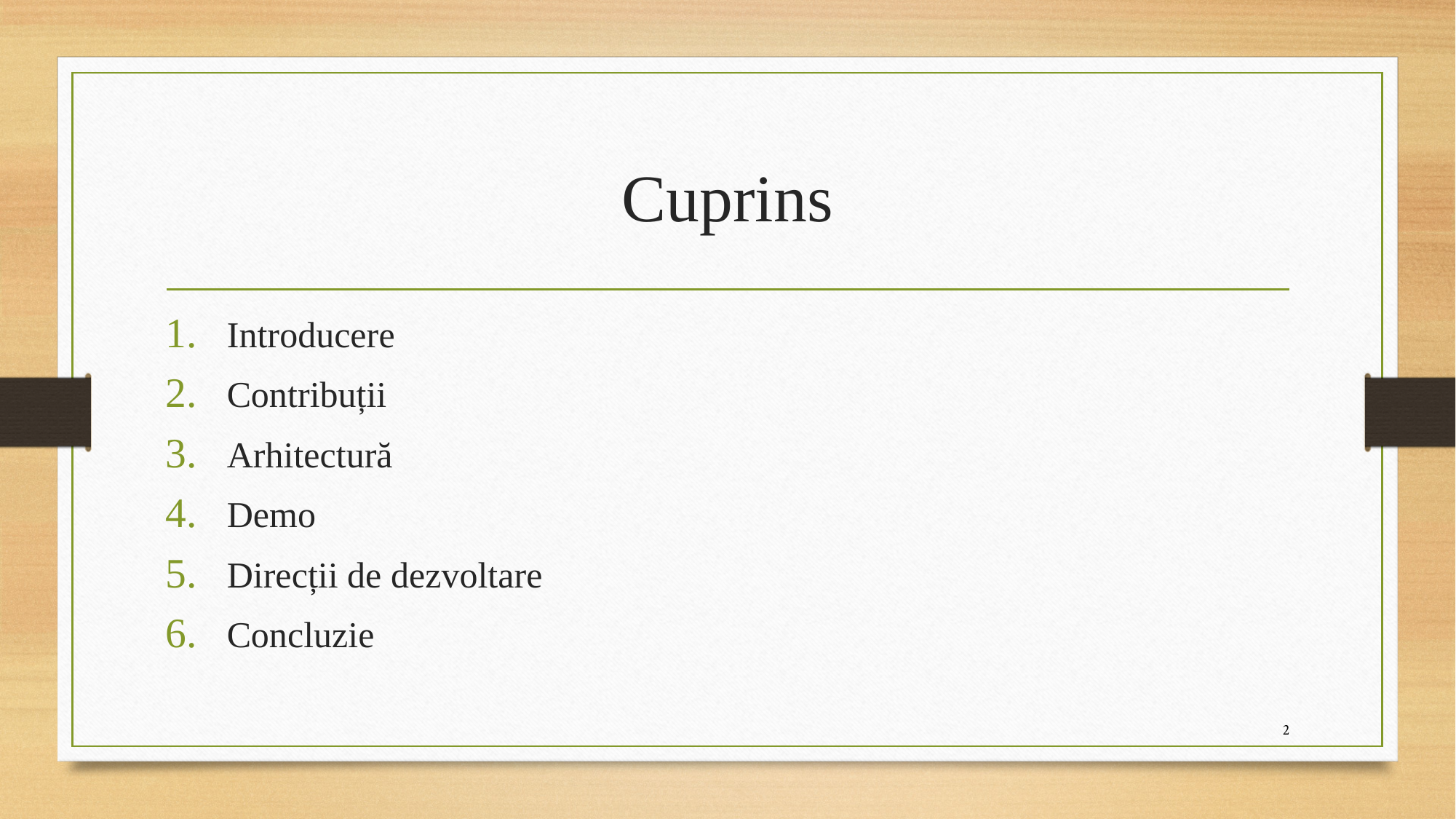

# Cuprins
Introducere
Contribuții
Arhitectură
Demo
Direcții de dezvoltare
Concluzie

2